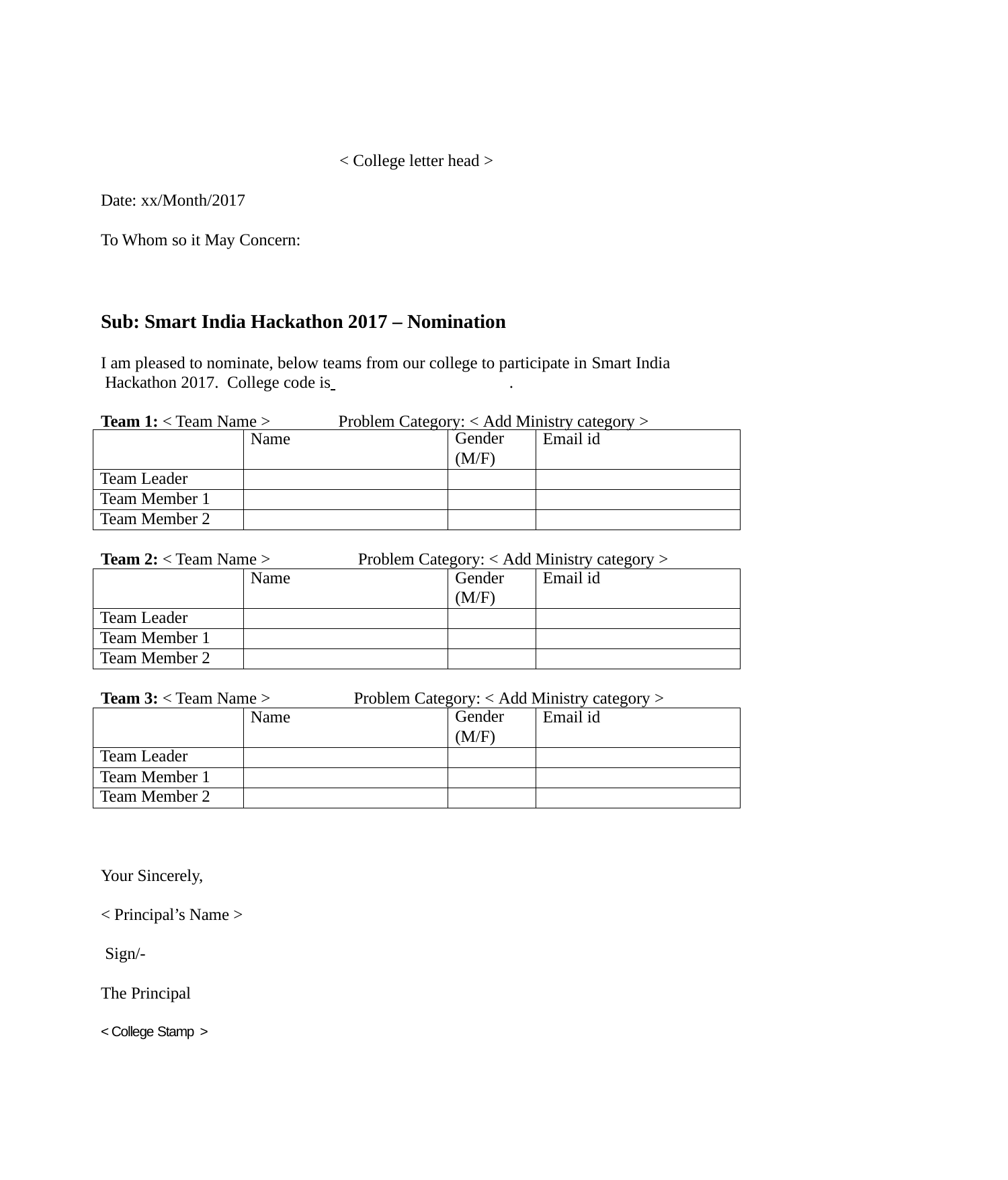

< College letter head >

Date: xx/Month/2017

To Whom so it May Concern:
Sub: Smart India Hackathon 2017 – Nomination

I am pleased to nominate, below teams from our college to participate in Smart India  Hackathon 2017.  College code is 	.

Team 1: < Team Name >	Problem Category: < Add Ministry category >
|  | Name | Gender (M/F) | Email id |
| --- | --- | --- | --- |
| Team Leader |  |  |  |
| Team Member 1 |  |  |  |
| Team Member 2 |  |  |  |
Team 2: < Team Name >
Problem Category: < Add Ministry category >
|  | Name | Gender (M/F) | Email id |
| --- | --- | --- | --- |
| Team Leader |  |  |  |
| Team Member 1 |  |  |  |
| Team Member 2 |  |  |  |
Team 3: < Team Name >
Problem Category: < Add Ministry category >
|  | Name | Gender (M/F) | Email id |
| --- | --- | --- | --- |
| Team Leader |  |  |  |
| Team Member 1 |  |  |  |
| Team Member 2 |  |  |  |
Your Sincerely,
< Principal’s Name >  Sign/-

The Principal

< College Stamp >